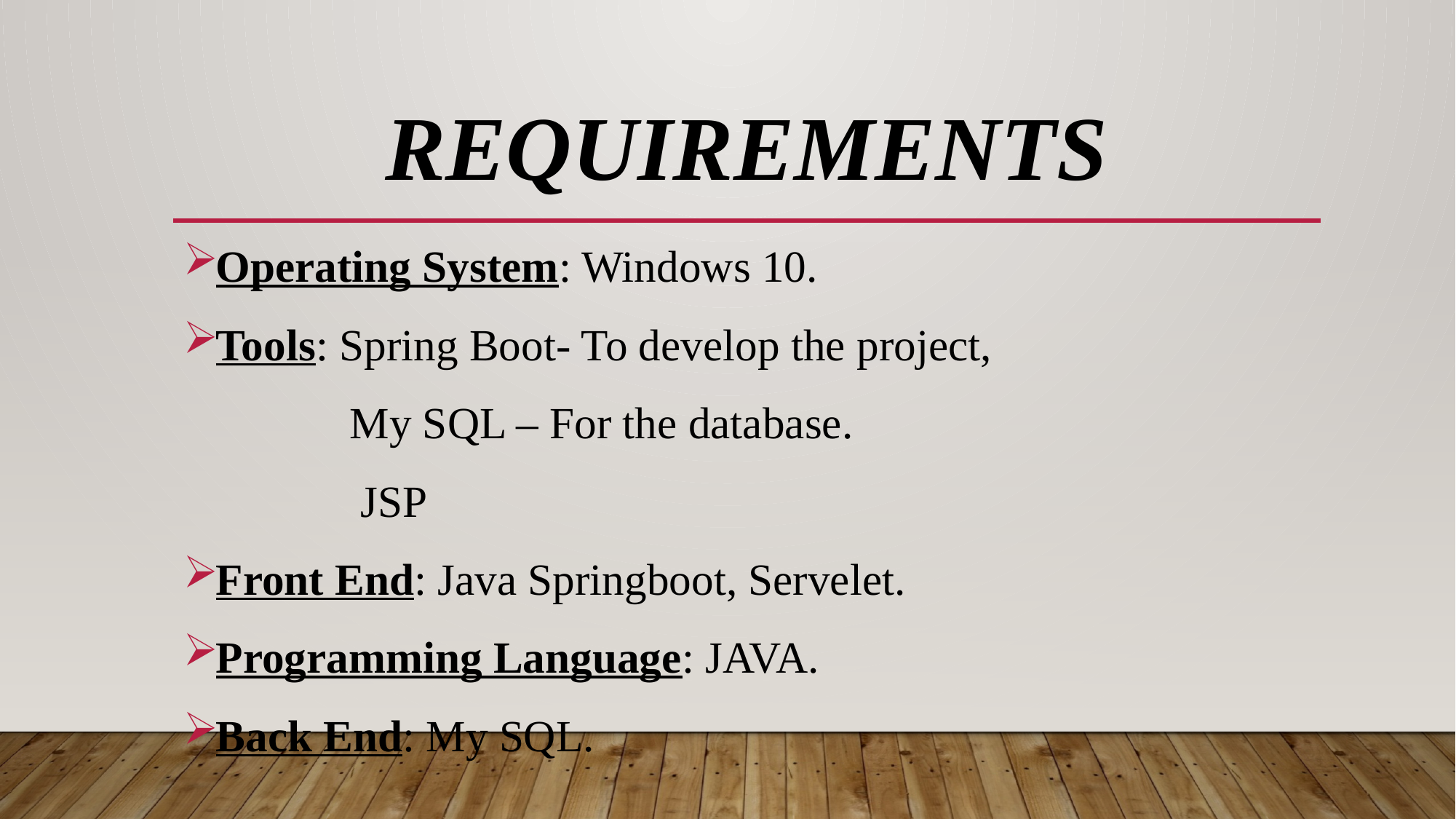

# requirements
Operating System: Windows 10.
Tools: Spring Boot- To develop the project,
               My SQL – For the database.
                JSP
Front End: Java Springboot, Servelet.
Programming Language: JAVA.
Back End: My SQL.